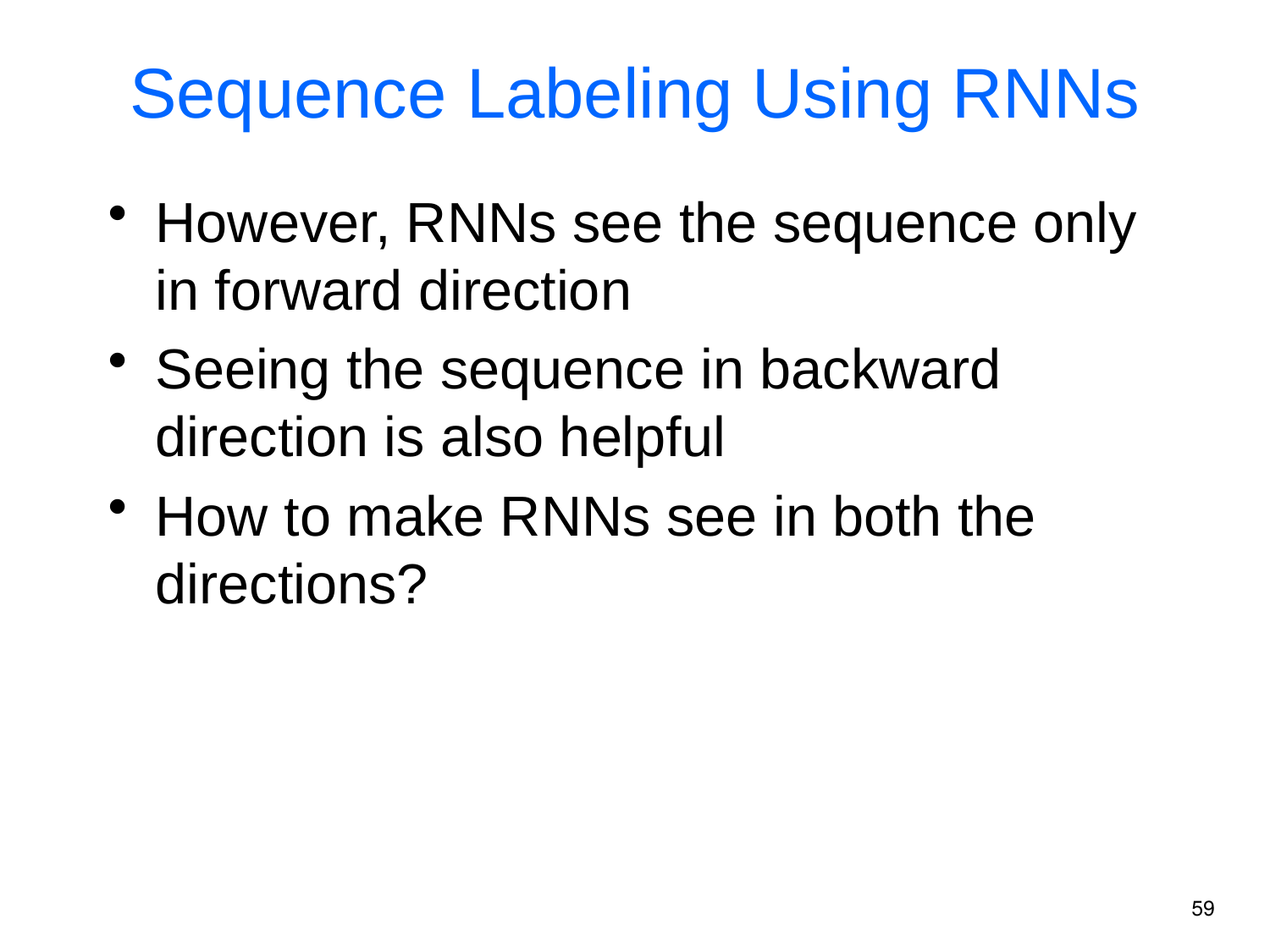

Sequence Labeling Using RNNs
However, RNNs see the sequence only in forward direction
Seeing the sequence in backward direction is also helpful
How to make RNNs see in both the directions?
59